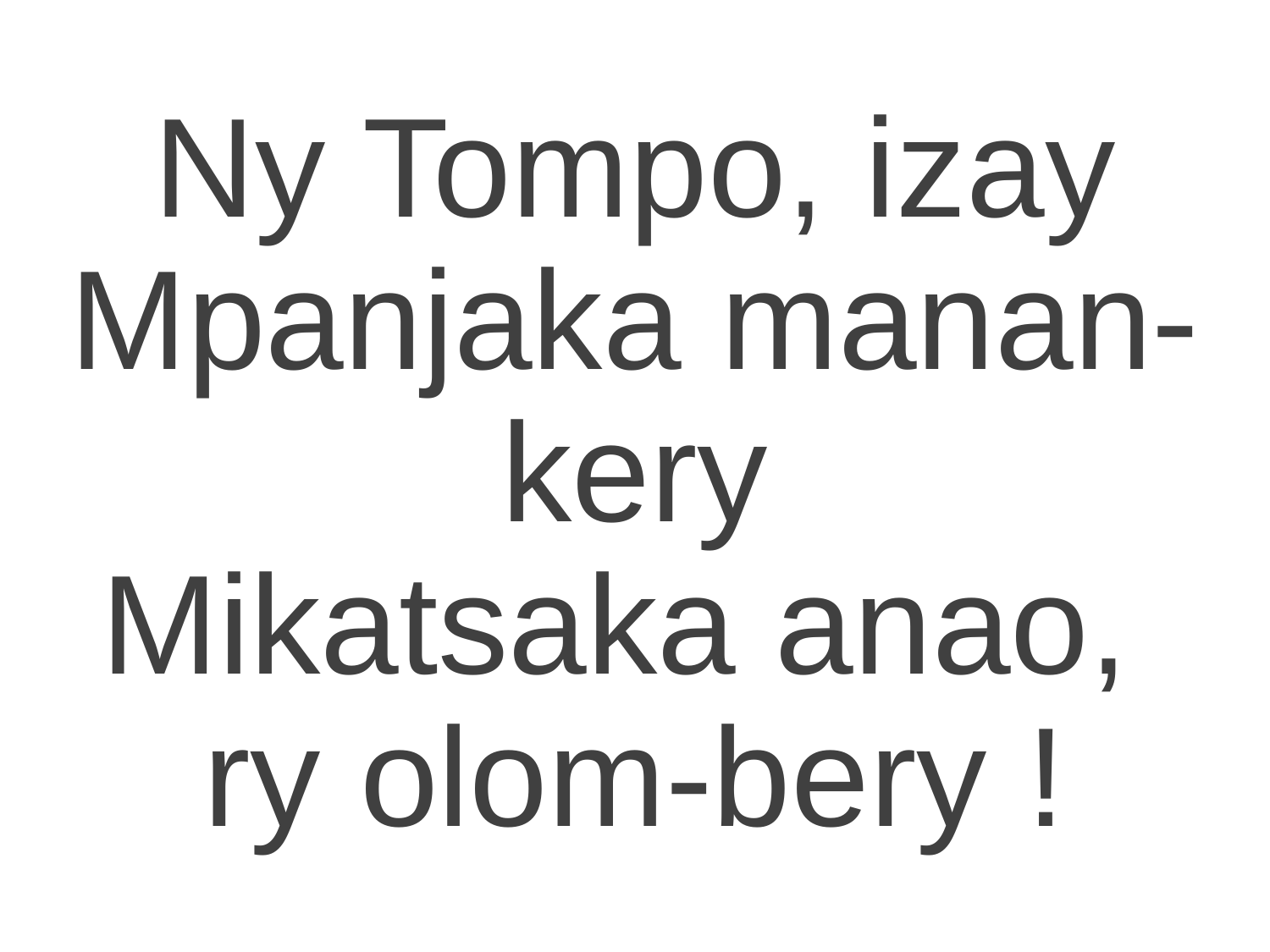

Ny Tompo, izay Mpanjaka manan-kery
Mikatsaka anao,
ry olom-bery !